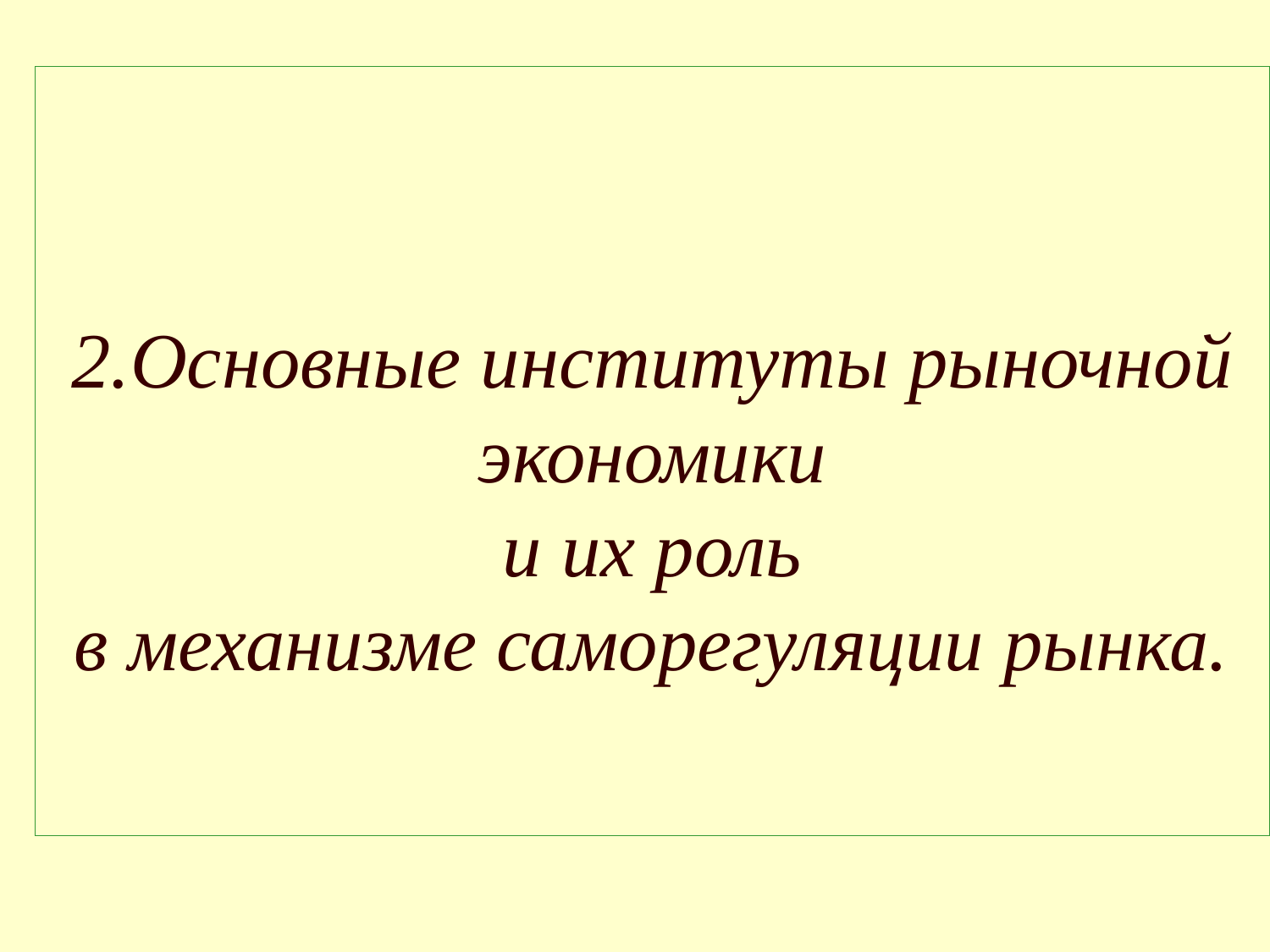

2.Основные институты рыночной экономики
 и их роль
в механизме саморегуляции рынка.